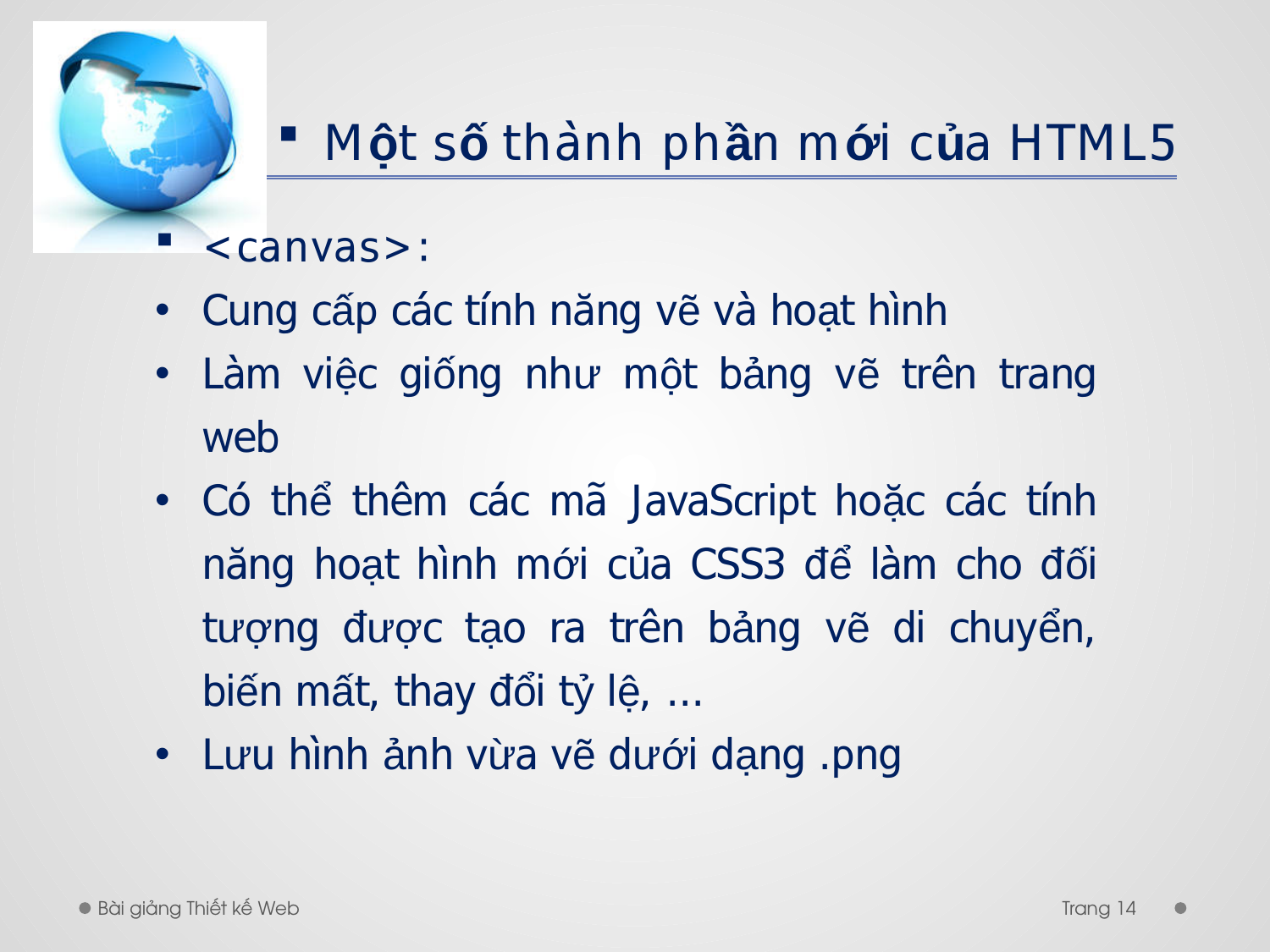

Một số thành phần mới của HTML5
<canvas>:
Cung cấp các tính năng vẽ và hoạt hình
Làm việc giống như một bảng vẽ trên trang web
Có thể thêm các mã JavaScript hoặc các tính năng hoạt hình mới của CSS3 để làm cho đối tượng được tạo ra trên bảng vẽ di chuyển, biến mất, thay đổi tỷ lệ, ...
Lưu hình ảnh vừa vẽ dưới dạng .png
Bài giảng Thiết kế Web
Trang 14